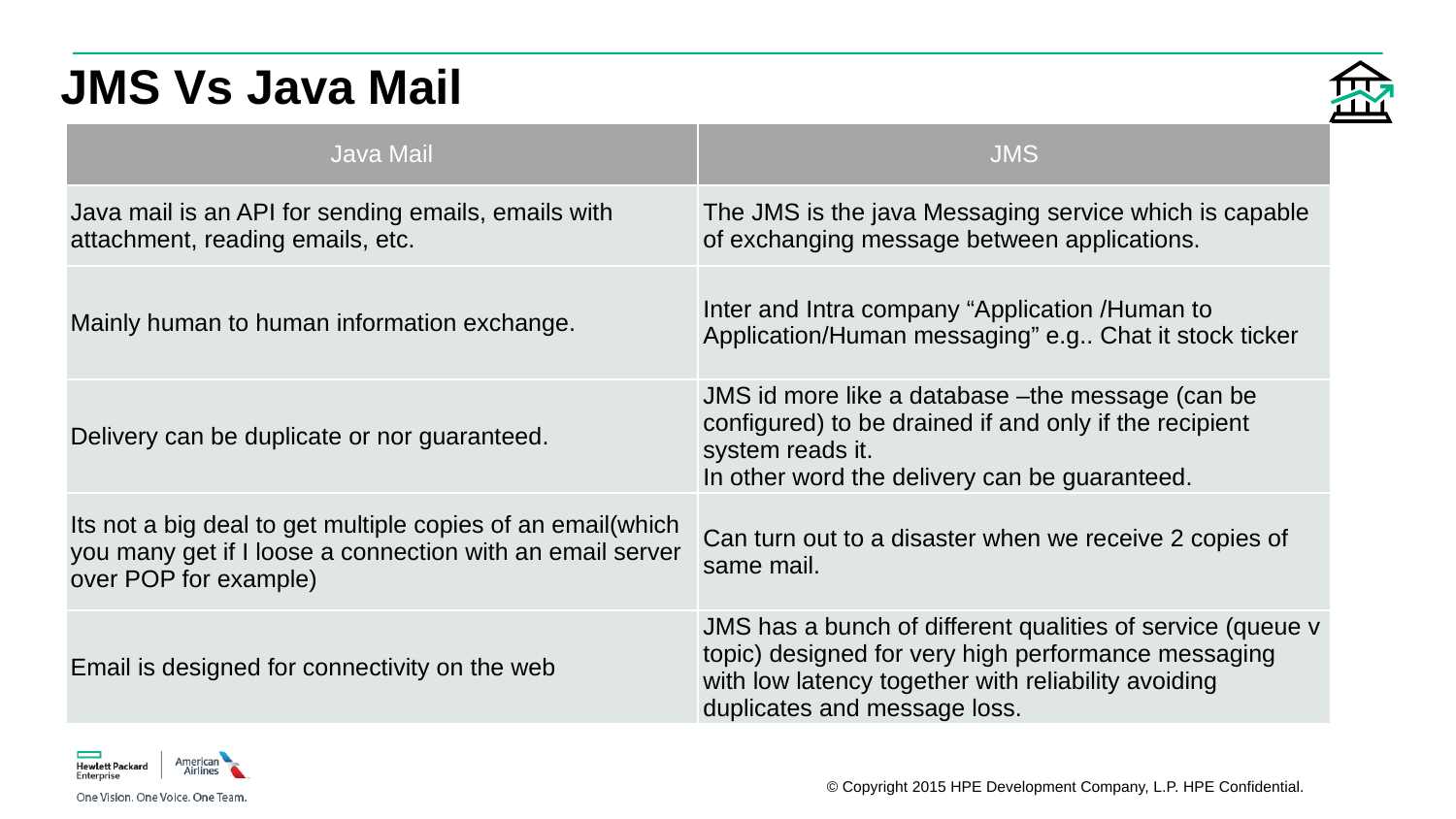

# JMS Vs Java Mail
| Java Mail | JMS |
| --- | --- |
| Java mail is an API for sending emails, emails with attachment, reading emails, etc. | The JMS is the java Messaging service which is capable of exchanging message between applications. |
| Mainly human to human information exchange. | Inter and Intra company “Application /Human to Application/Human messaging” e.g.. Chat it stock ticker |
| Delivery can be duplicate or nor guaranteed. | JMS id more like a database –the message (can be configured) to be drained if and only if the recipient system reads it. In other word the delivery can be guaranteed. |
| Its not a big deal to get multiple copies of an email(which you many get if I loose a connection with an email server over POP for example) | Can turn out to a disaster when we receive 2 copies of same mail. |
| Email is designed for connectivity on the web | JMS has a bunch of different qualities of service (queue v topic) designed for very high performance messaging with low latency together with reliability avoiding duplicates and message loss. |